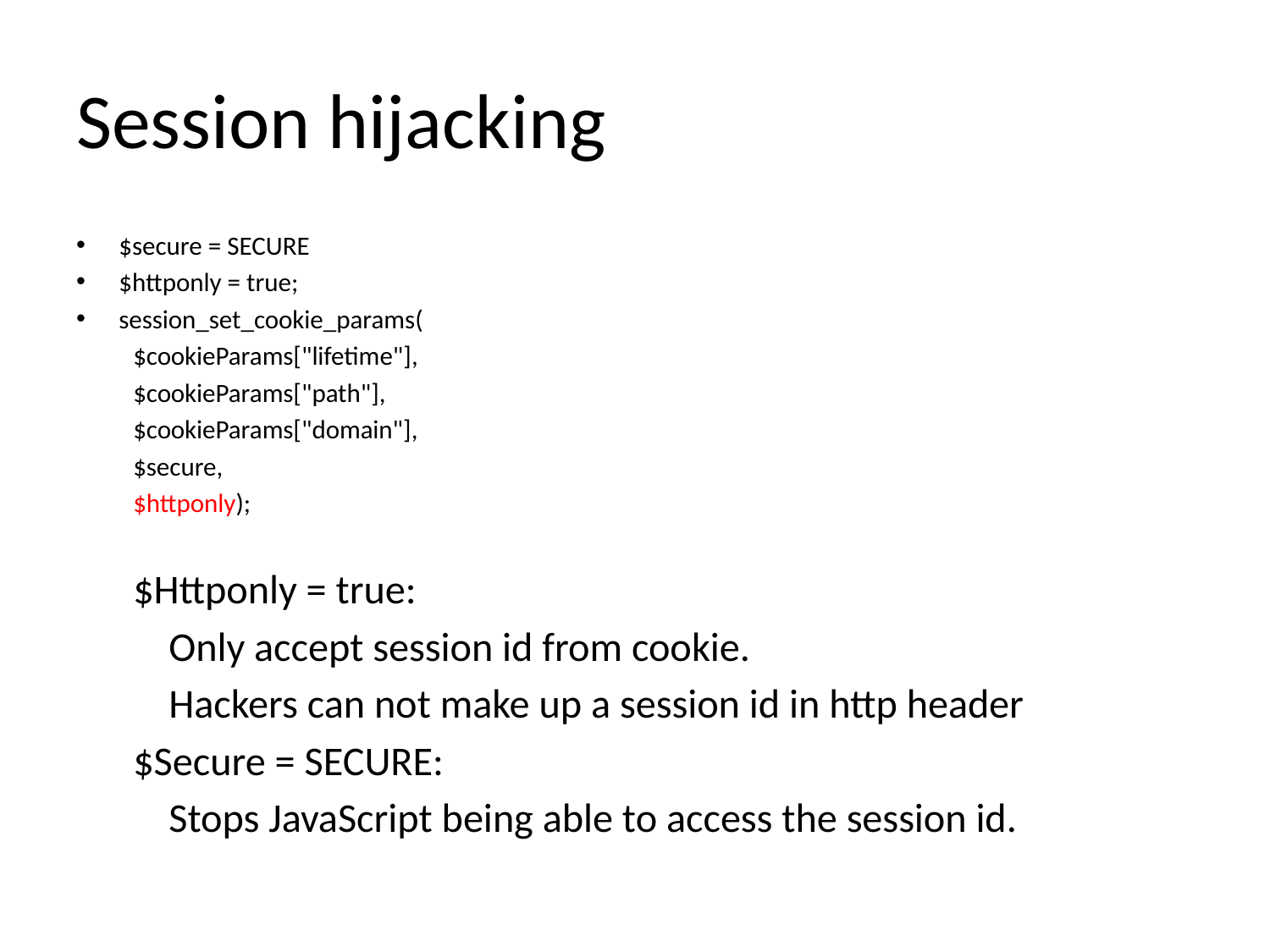

# Session hijacking
$secure = SECURE
$httponly = true;
session_set_cookie_params(
$cookieParams["lifetime"],
$cookieParams["path"],
$cookieParams["domain"],
$secure,
$httponly);

$Httponly = true:
	Only accept session id from cookie.
	Hackers can not make up a session id in http header
$Secure = SECURE:
	Stops JavaScript being able to access the session id.